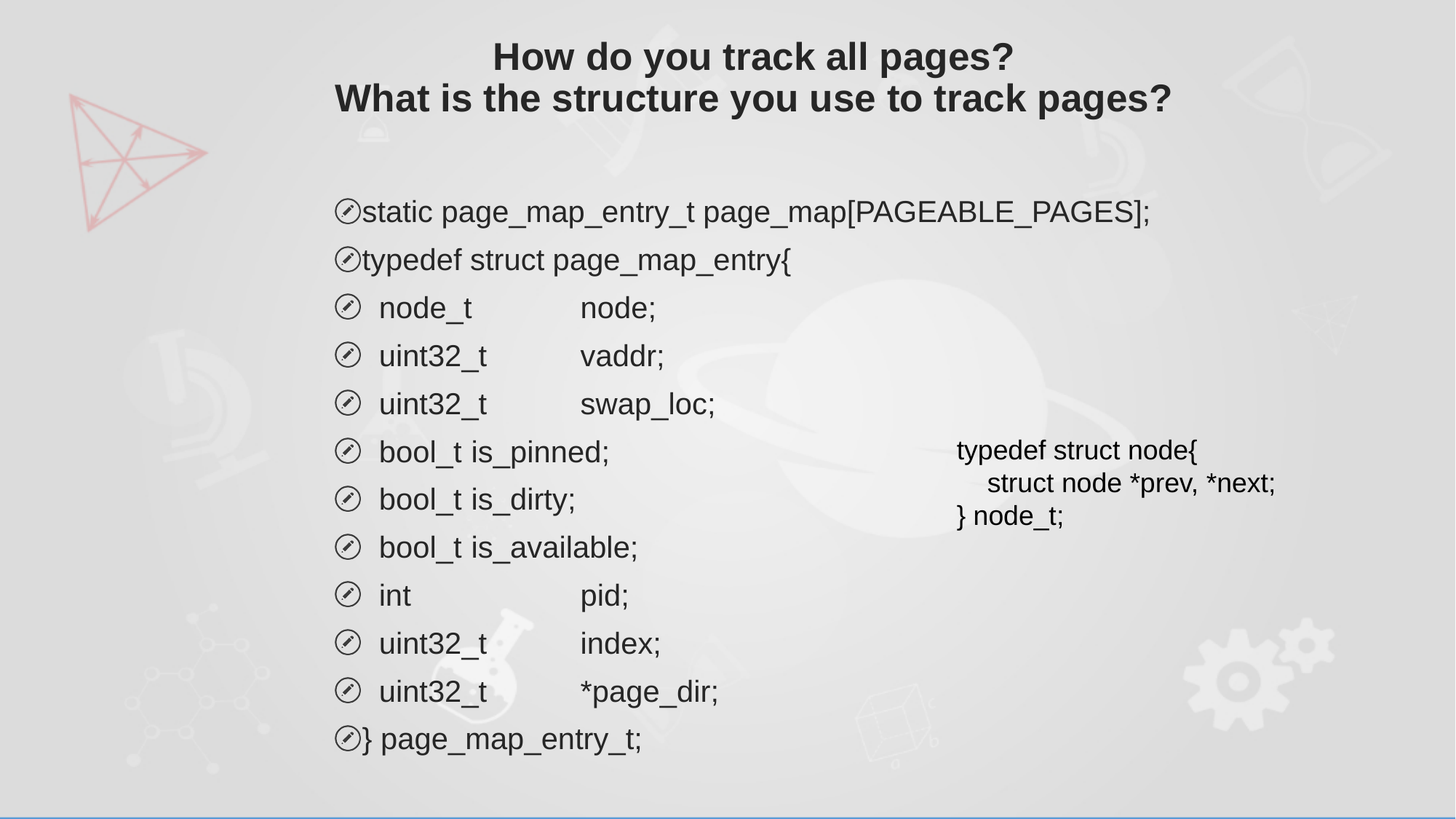

# How do you track all pages? What is the structure you use to track pages?
static page_map_entry_t page_map[PAGEABLE_PAGES];
typedef struct page_map_entry{
  node_t 	node;
  uint32_t 	vaddr;
  uint32_t 	swap_loc;
  bool_t 	is_pinned;
  bool_t 	is_dirty;
  bool_t 	is_available;
  int 		pid;
  uint32_t 	index;
  uint32_t 	*page_dir;
} page_map_entry_t;
typedef struct node{
    struct node *prev, *next;
} node_t;